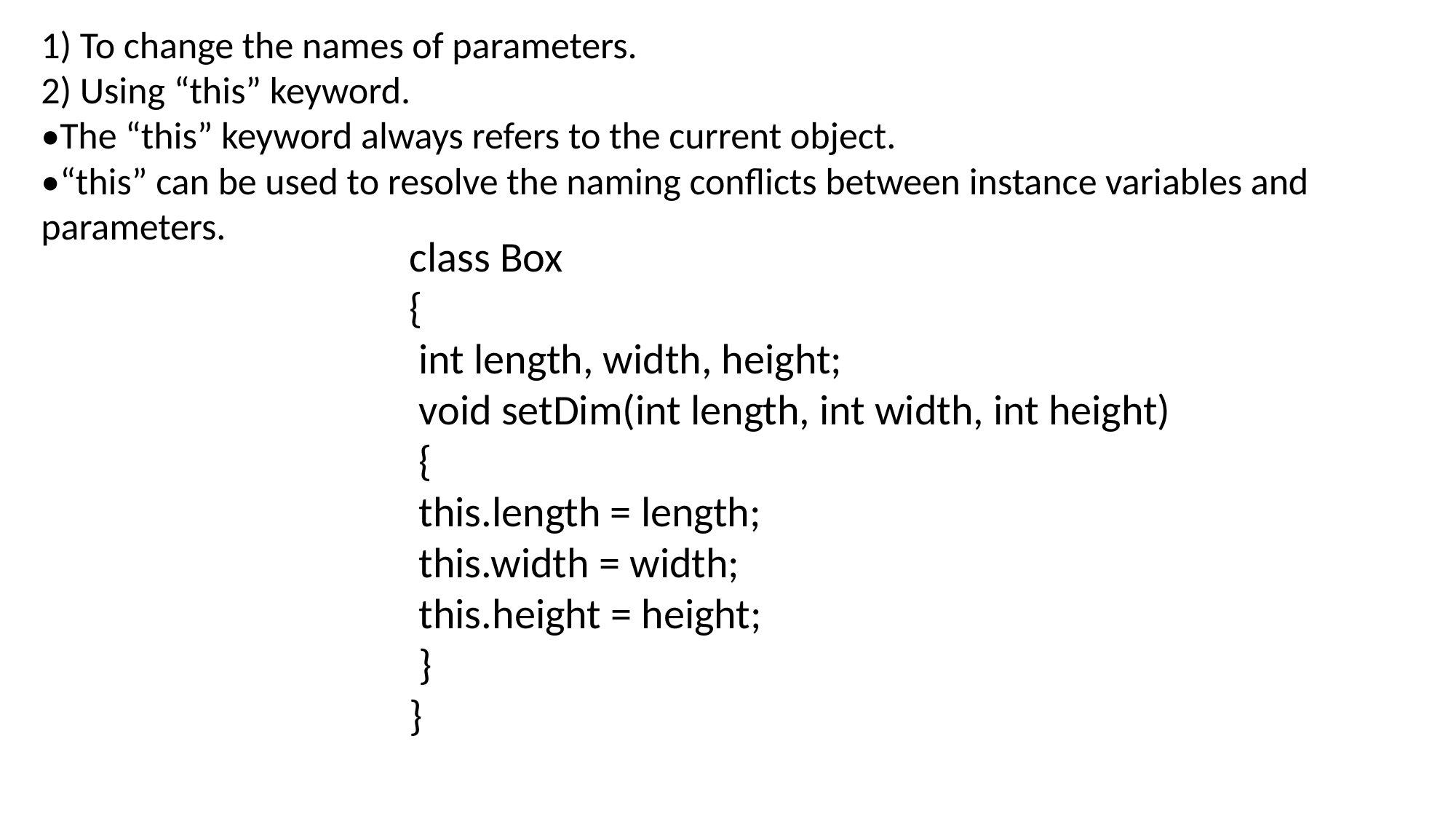

1) To change the names of parameters.
2) Using “this” keyword.
•The “this” keyword always refers to the current object.
•“this” can be used to resolve the naming conflicts between instance variables and parameters.
class Box
{
 int length, width, height;
 void setDim(int length, int width, int height)
 {
 this.length = length;
 this.width = width;
 this.height = height;
 }
}